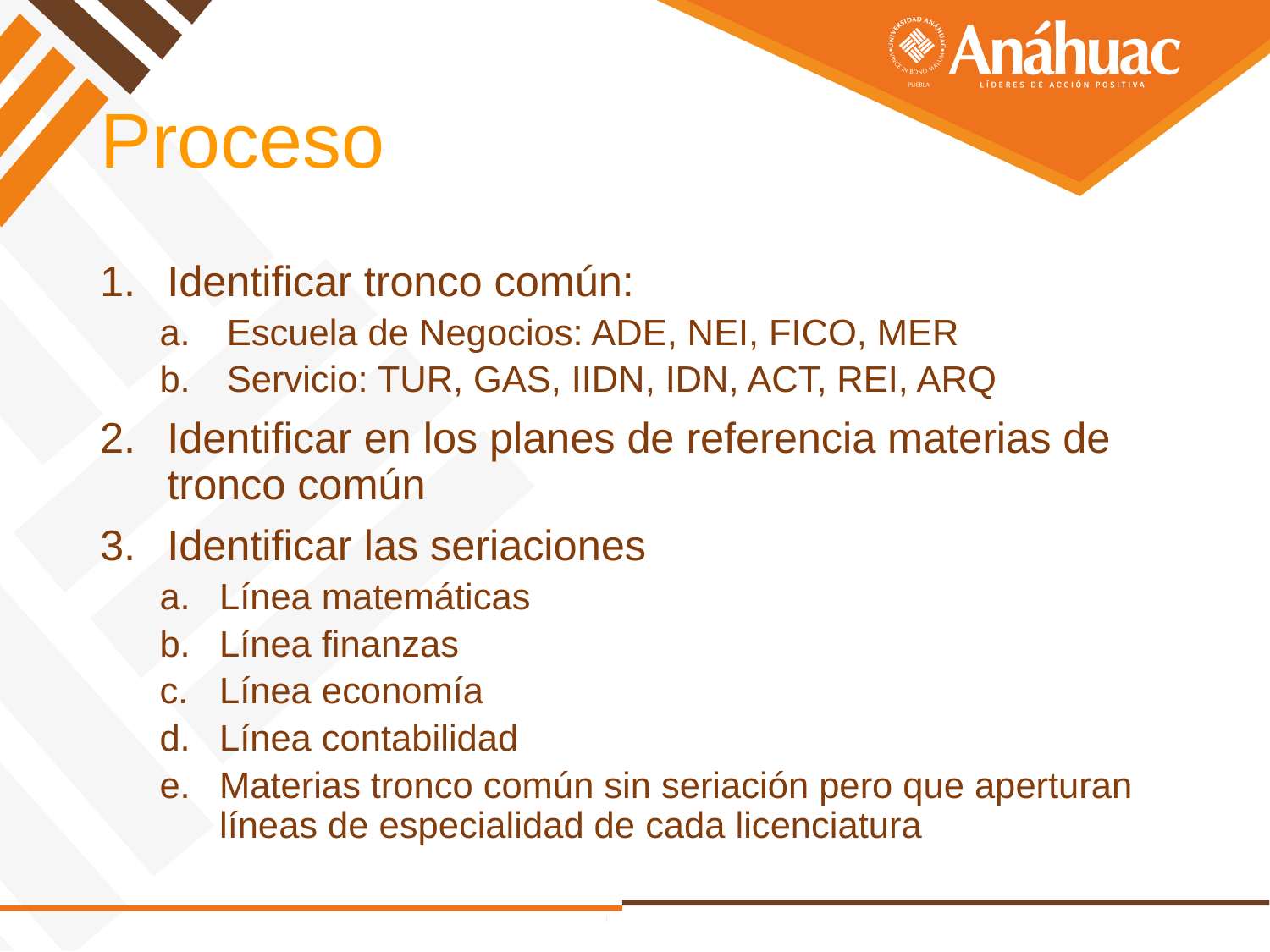

# Proceso
Identificar tronco común:
Escuela de Negocios: ADE, NEI, FICO, MER
Servicio: TUR, GAS, IIDN, IDN, ACT, REI, ARQ
Identificar en los planes de referencia materias de tronco común
Identificar las seriaciones
Línea matemáticas
Línea finanzas
Línea economía
Línea contabilidad
Materias tronco común sin seriación pero que aperturan líneas de especialidad de cada licenciatura